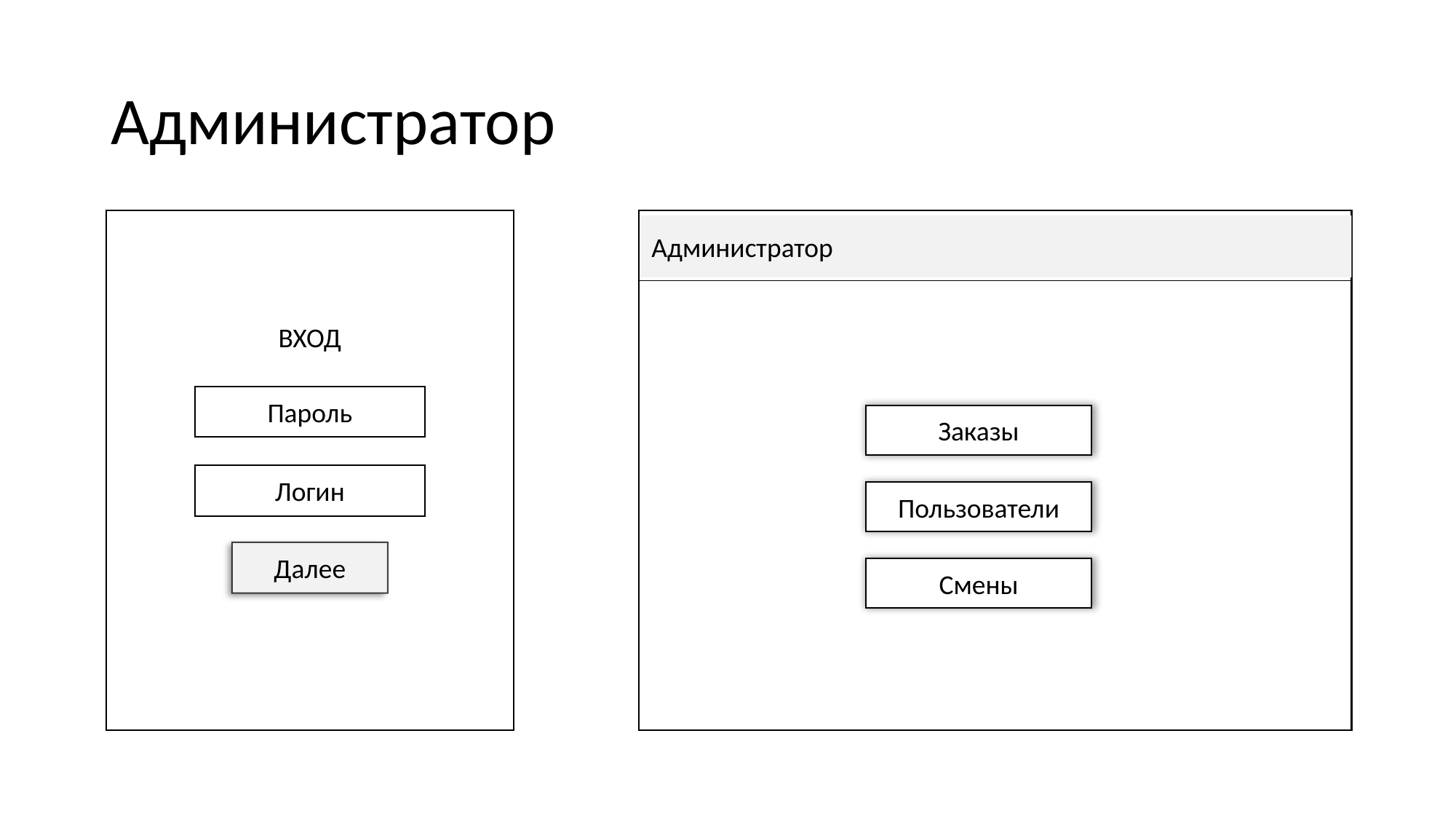

# Администратор

Администратор
Заказы
Пользователи
Смены

ВХОД
Пароль
Логин
Далее